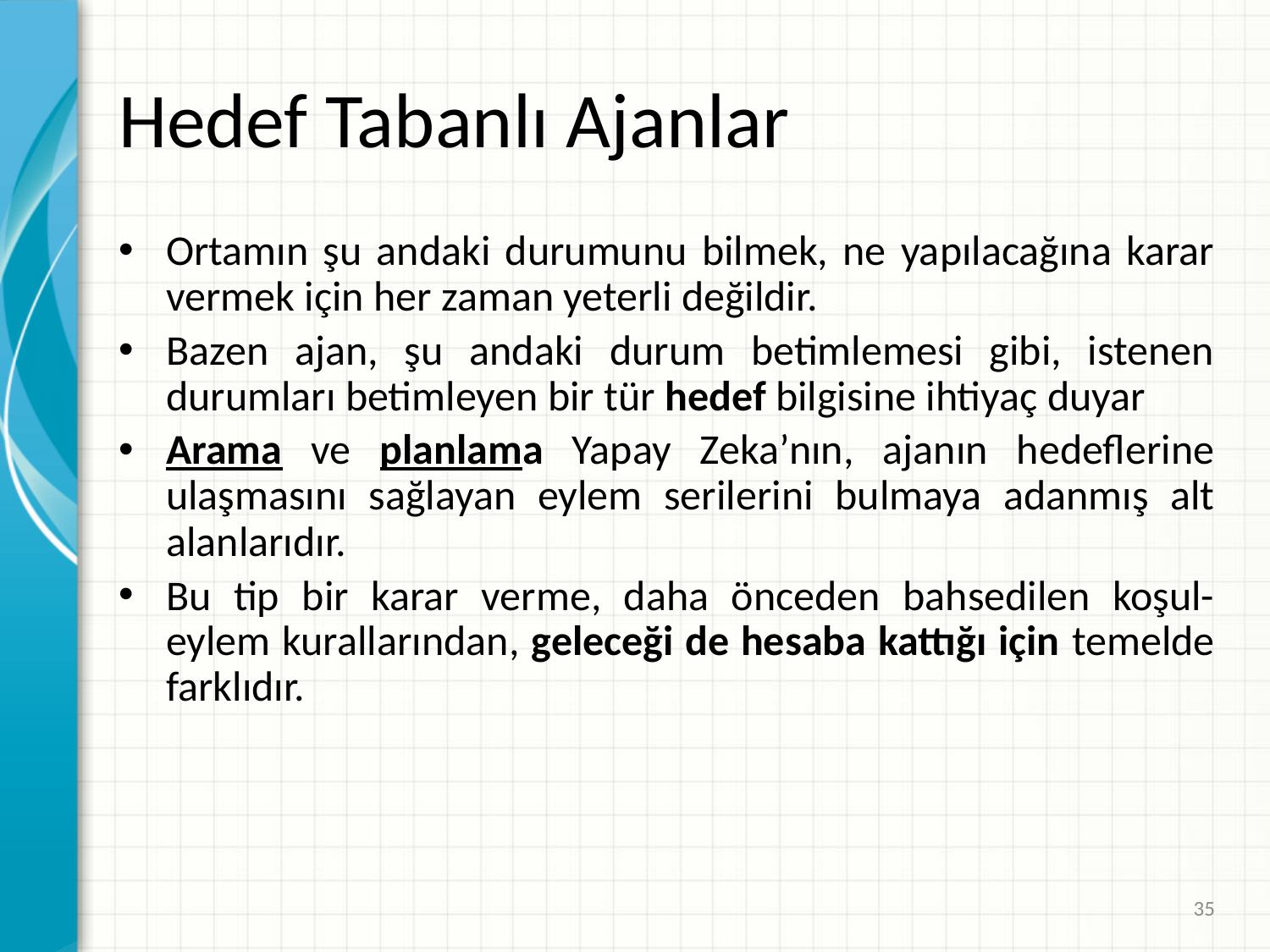

# Hedef Tabanlı Ajanlar
Ortamın şu andaki durumunu bilmek, ne yapılacağına karar vermek için her zaman yeterli değildir.
Bazen ajan, şu andaki durum betimlemesi gibi, istenen durumları betimleyen bir tür hedef bilgisine ihtiyaç duyar
Arama ve planlama Yapay Zeka’nın, ajanın hedeflerine ulaşmasını sağlayan eylem serilerini bulmaya adanmış alt alanlarıdır.
Bu tip bir karar verme, daha önceden bahsedilen koşul-eylem kurallarından, geleceği de hesaba kattığı için temelde farklıdır.

35